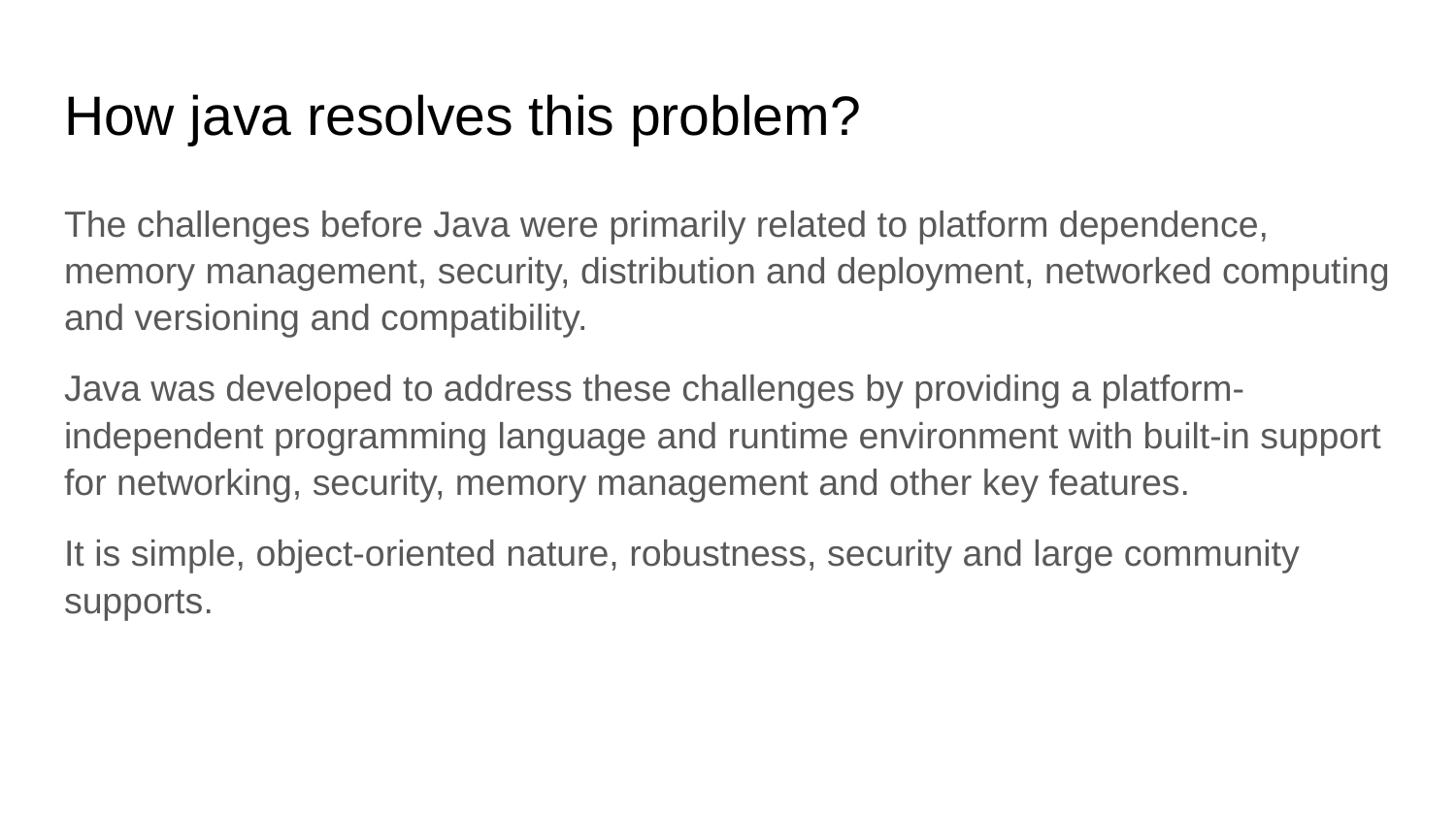

# How java resolves this problem?
The challenges before Java were primarily related to platform dependence, memory management, security, distribution and deployment, networked computing and versioning and compatibility.
Java was developed to address these challenges by providing a platform-independent programming language and runtime environment with built-in support for networking, security, memory management and other key features.
It is simple, object-oriented nature, robustness, security and large community supports.